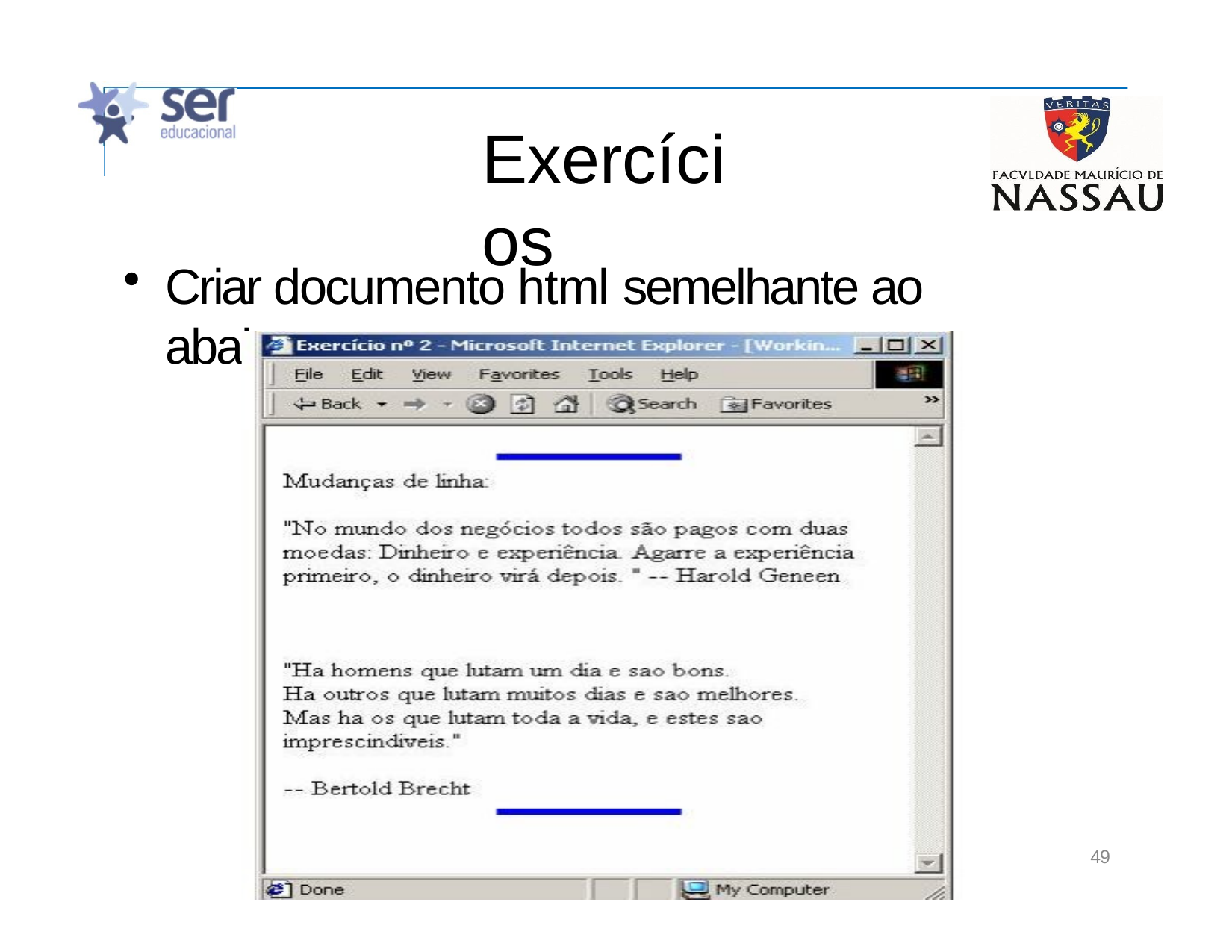

# Exercícios
Criar documento html semelhante ao abaixo:

49